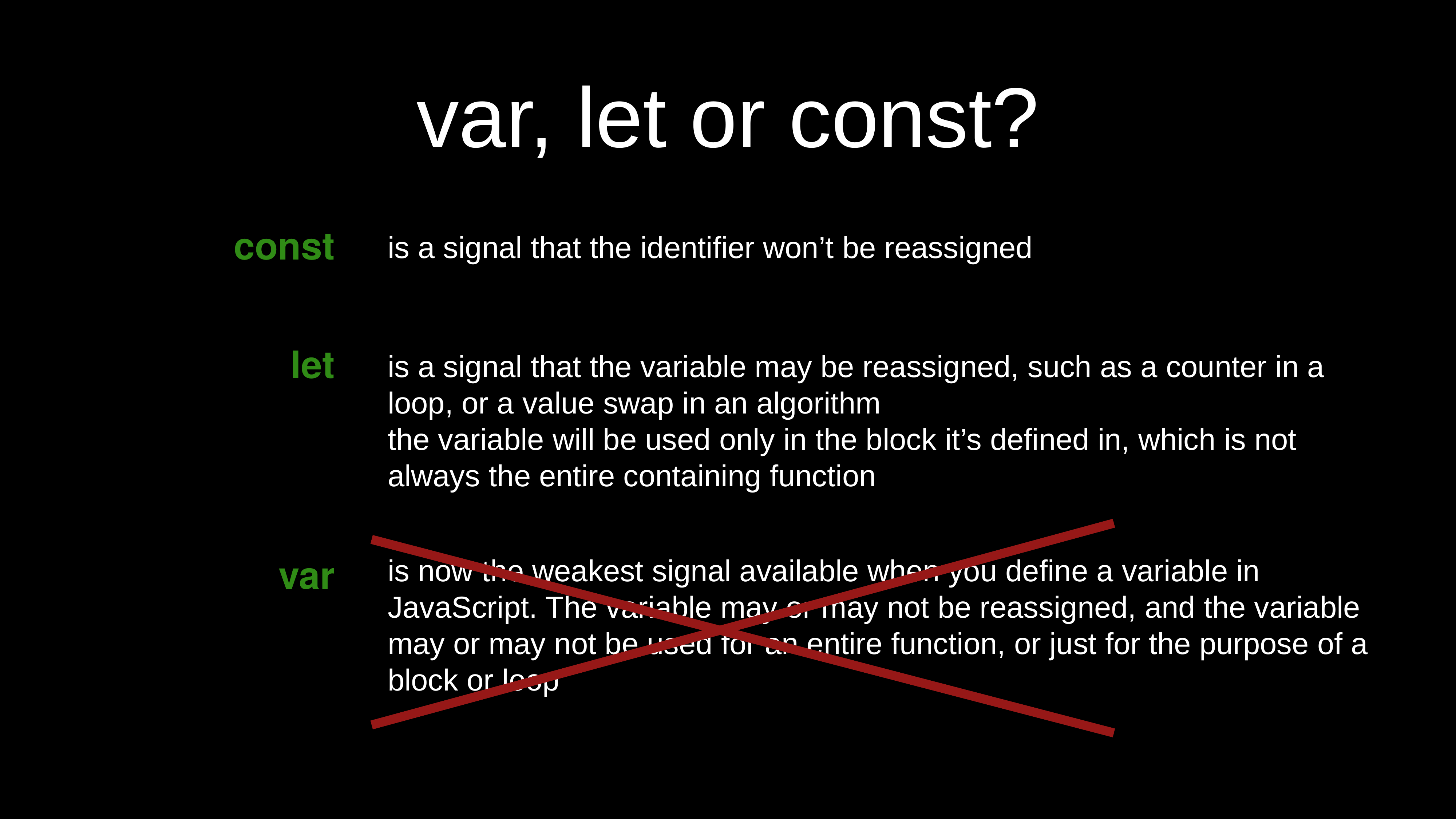

# var, let or const?
const
is a signal that the identifier won’t be reassigned
let
is a signal that the variable may be reassigned, such as a counter in a loop, or a value swap in an algorithm
the variable will be used only in the block it’s defined in, which is not always the entire containing function

var
is now the weakest signal available when you define a variable in JavaScript. The variable may or may not be reassigned, and the variable may or may not be used for an entire function, or just for the purpose of a block or loop